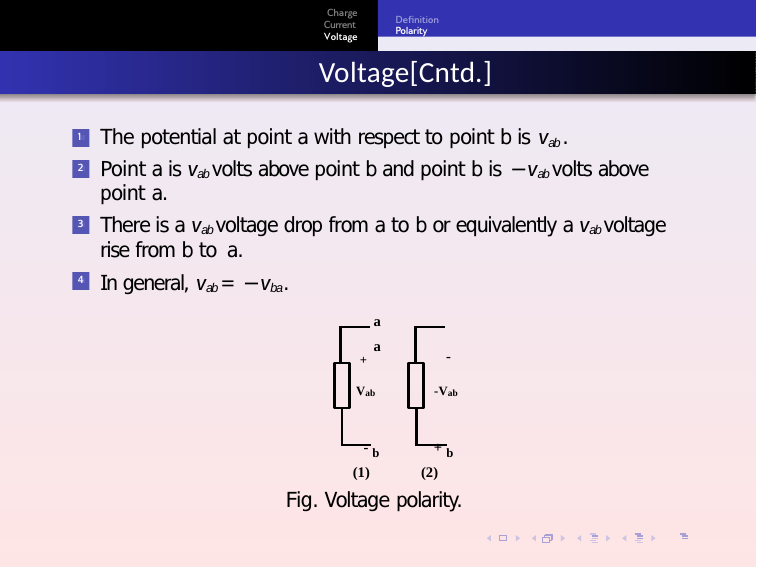

Definition  Polarity
Charge  Current  Voltage
Voltage[Cntd.]

The potential at point a with respect to point b is vab .
1

Point a is vab volts above point b and point b is −vab volts above
2

point a.
There is a vab voltage drop from a to b or equivalently a vab voltage  rise from b to a.
In general, vab = −vba.
3

4

a	a
+	-

Vab
-Vab

- b  (1)
+ b  (2)

Fig. Voltage polarity.